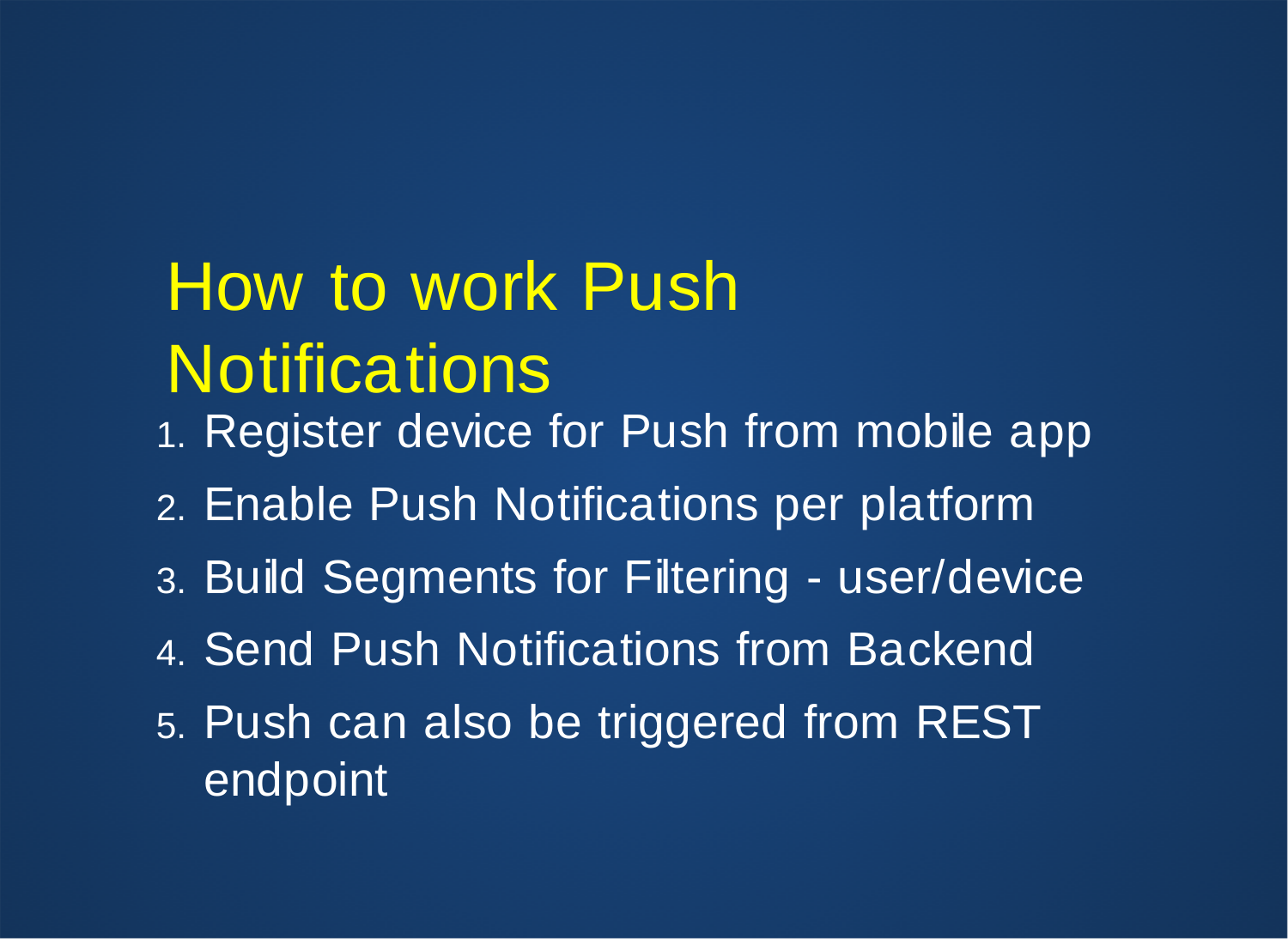

How to work Push Notifications
Register device for Push from mobile app
Enable Push Notifications per platform
Build Segments for Filtering - user/device
Send Push Notifications from Backend
Push can also be triggered from REST endpoint